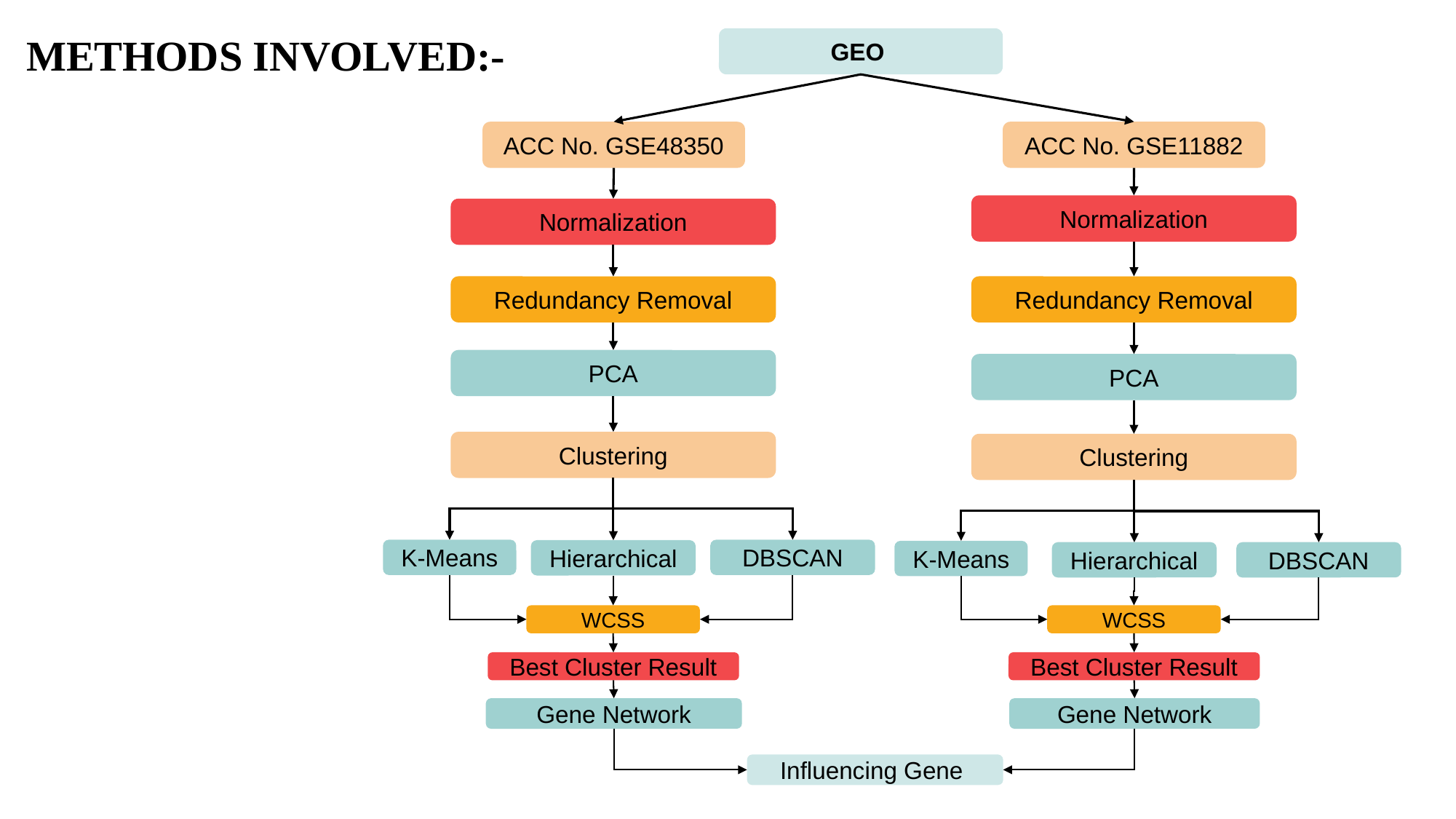

METHODS INVOLVED:-

GEO
ACC No. GSE11882
ACC No. GSE48350
Normalization
Normalization
Redundancy Removal
Redundancy Removal
PCA
PCA
Clustering
Clustering
K-Means
DBSCAN
Hierarchical
K-Means
DBSCAN
Hierarchical
WCSS
WCSS
Best Cluster Result
Best Cluster Result
Gene Network
Gene Network
Influencing Gene